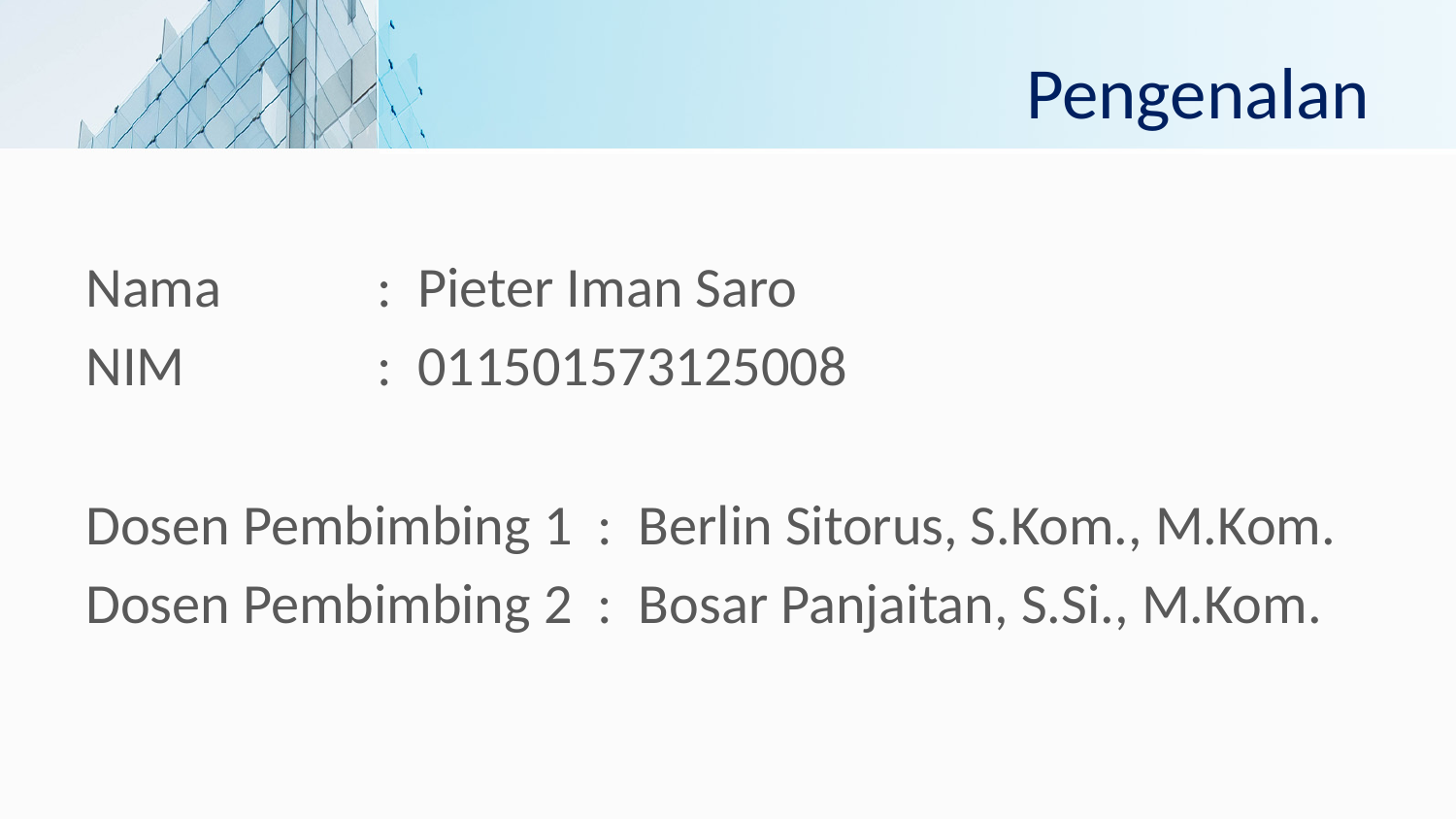

# Pengenalan
Nama		:  Pieter Iman Saro
NIM		:  011501573125008

Dosen Pembimbing 1  :  Berlin Sitorus, S.Kom., M.Kom.
Dosen Pembimbing 2  :  Bosar Panjaitan, S.Si., M.Kom.